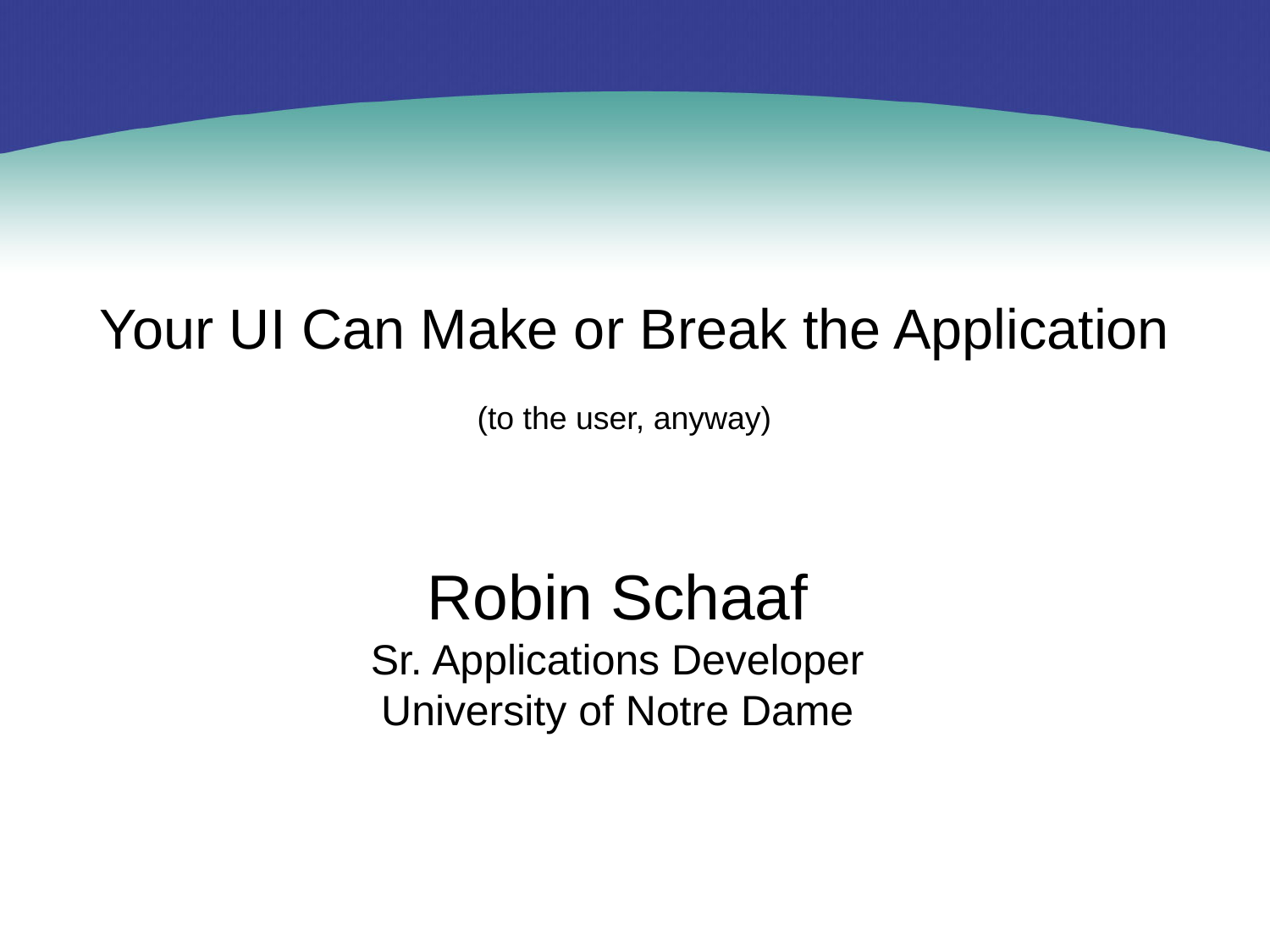

Your UI Can Make or Break the Application
(to the user, anyway)
Robin Schaaf
Sr. Applications Developer
University of Notre Dame